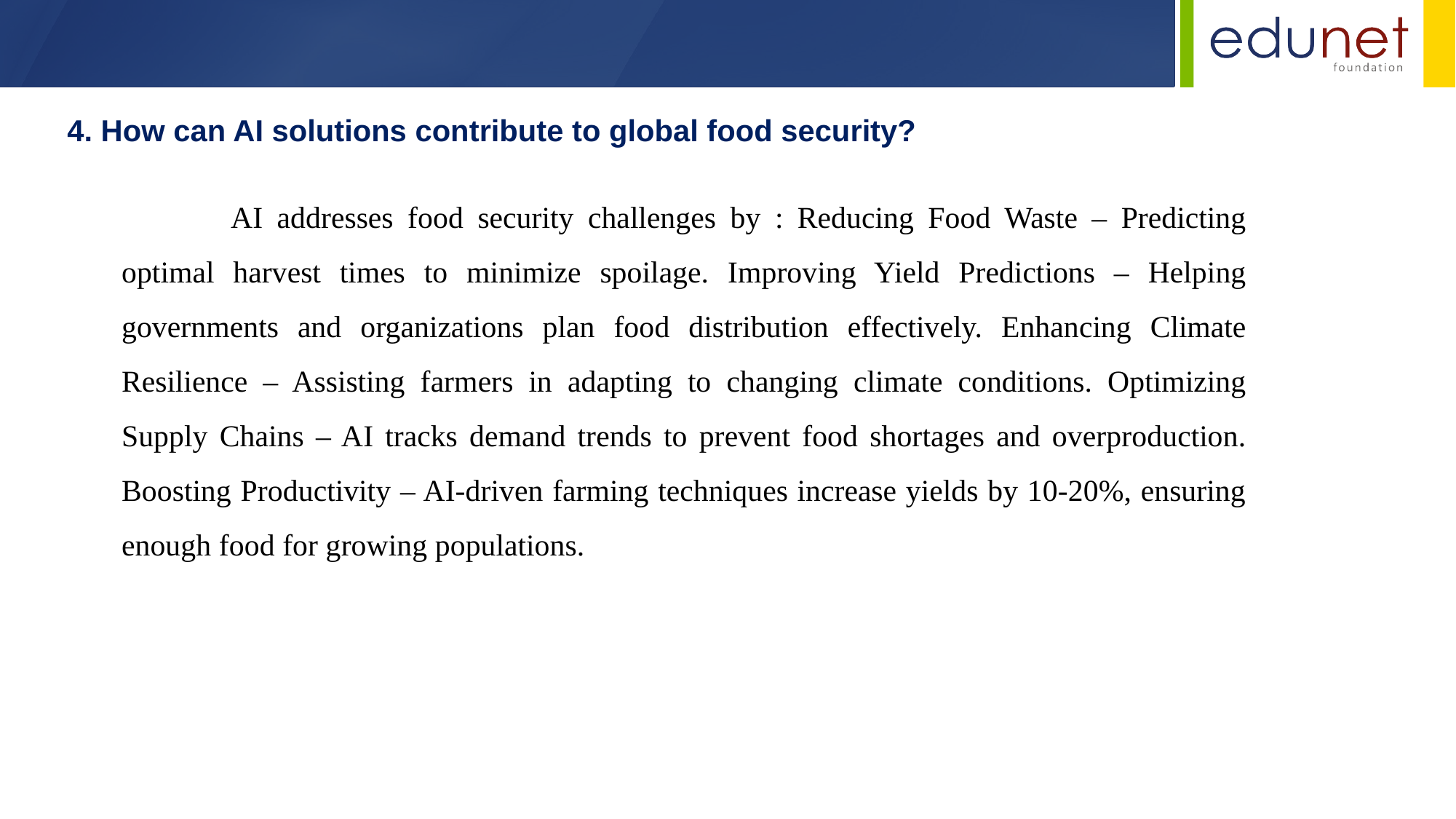

4. How can AI solutions contribute to global food security?
	AI addresses food security challenges by : Reducing Food Waste – Predicting optimal harvest times to minimize spoilage. Improving Yield Predictions – Helping governments and organizations plan food distribution effectively. Enhancing Climate Resilience – Assisting farmers in adapting to changing climate conditions. Optimizing Supply Chains – AI tracks demand trends to prevent food shortages and overproduction. Boosting Productivity – AI-driven farming techniques increase yields by 10-20%, ensuring enough food for growing populations.